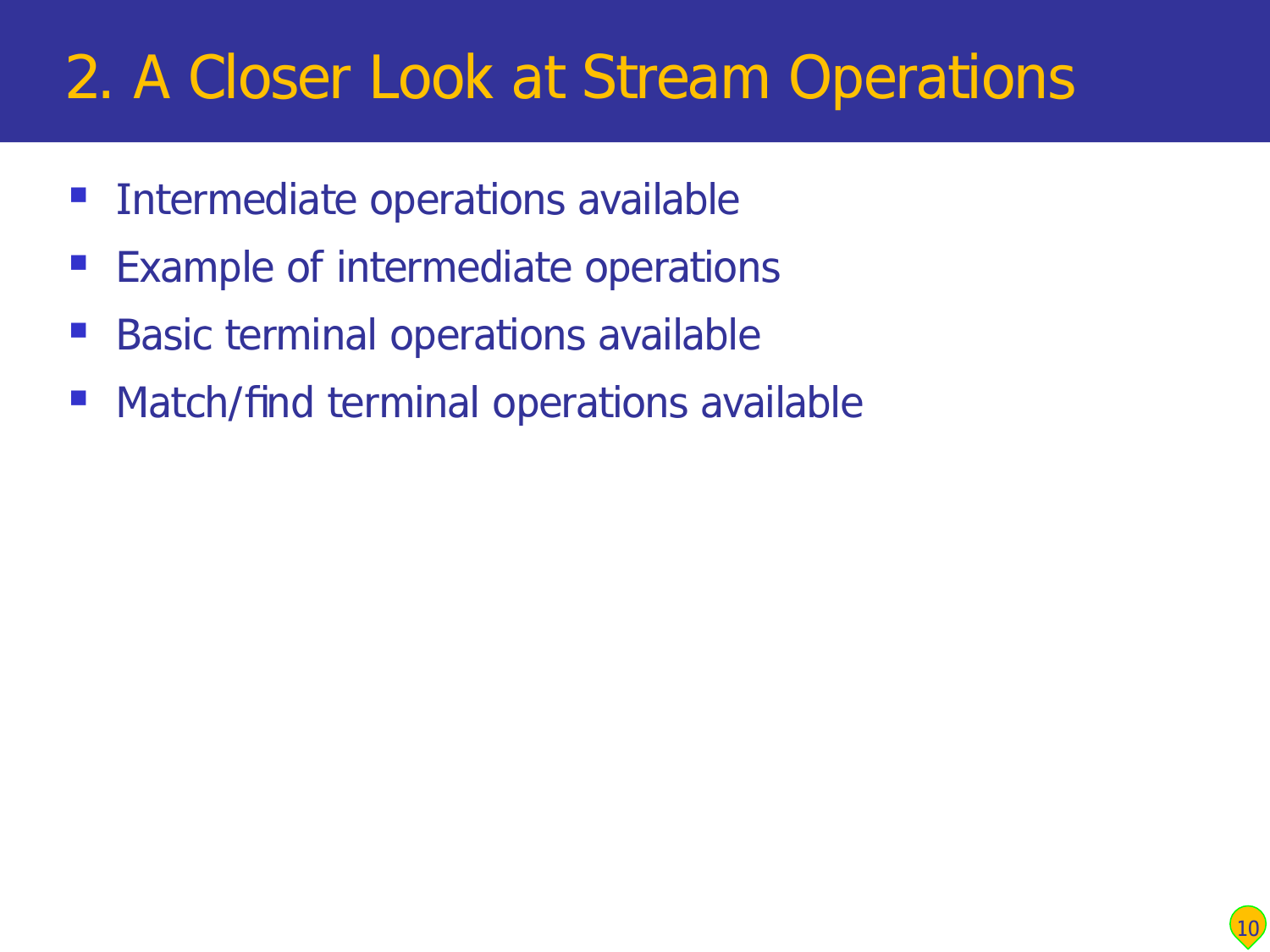

# 2. A Closer Look at Stream Operations
Intermediate operations available
Example of intermediate operations
Basic terminal operations available
Match/find terminal operations available
10